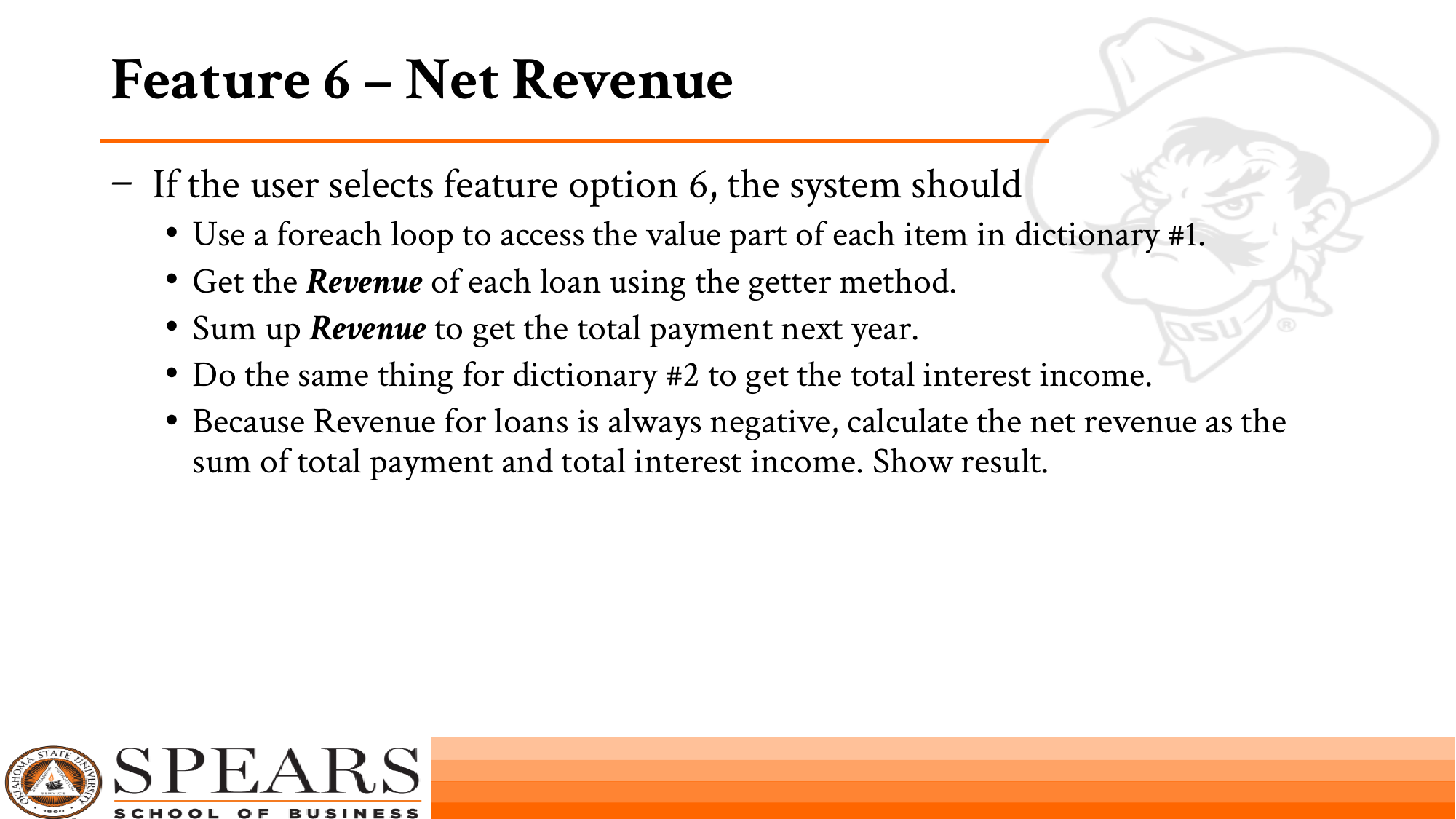

# Feature 6 – Net Revenue
If the user selects feature option 6, the system should
Use a foreach loop to access the value part of each item in dictionary #1.
Get the Revenue of each loan using the getter method.
Sum up Revenue to get the total payment next year.
Do the same thing for dictionary #2 to get the total interest income.
Because Revenue for loans is always negative, calculate the net revenue as the sum of total payment and total interest income. Show result.